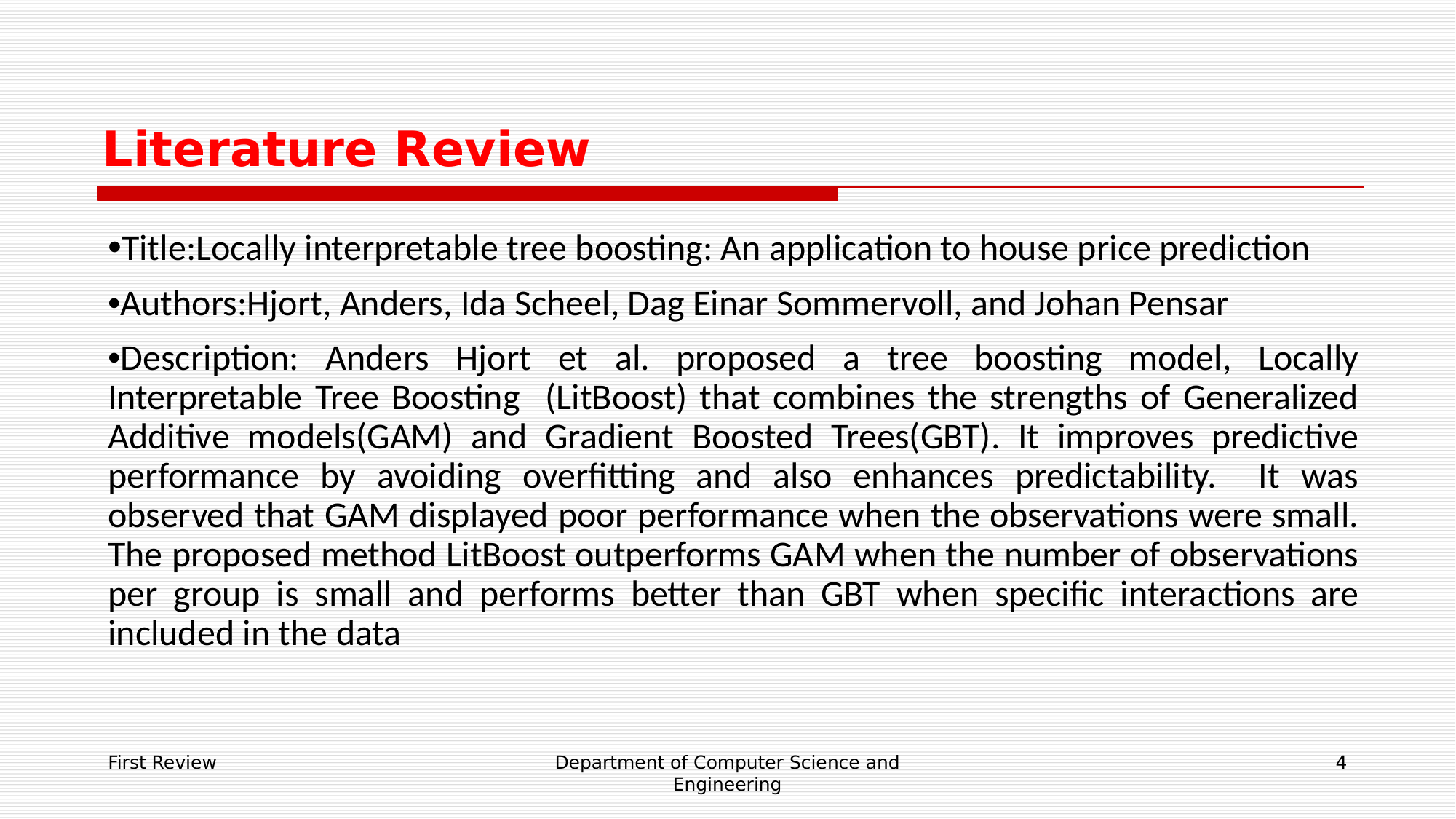

# Literature Review
•Title:Locally interpretable tree boosting: An application to house price prediction
•Authors:Hjort, Anders, Ida Scheel, Dag Einar Sommervoll, and Johan Pensar
•Description: Anders Hjort et al. proposed a tree boosting model, Locally Interpretable Tree Boosting  (LitBoost) that combines the strengths of Generalized Additive models(GAM) and Gradient Boosted Trees(GBT). It improves predictive performance by avoiding overfitting and also enhances predictability.  It was observed that GAM displayed poor performance when the observations were small. The proposed method LitBoost outperforms GAM when the number of observations per group is small and performs better than GBT when specific interactions are included in the data
First Review
Department of Computer Science and Engineering
4